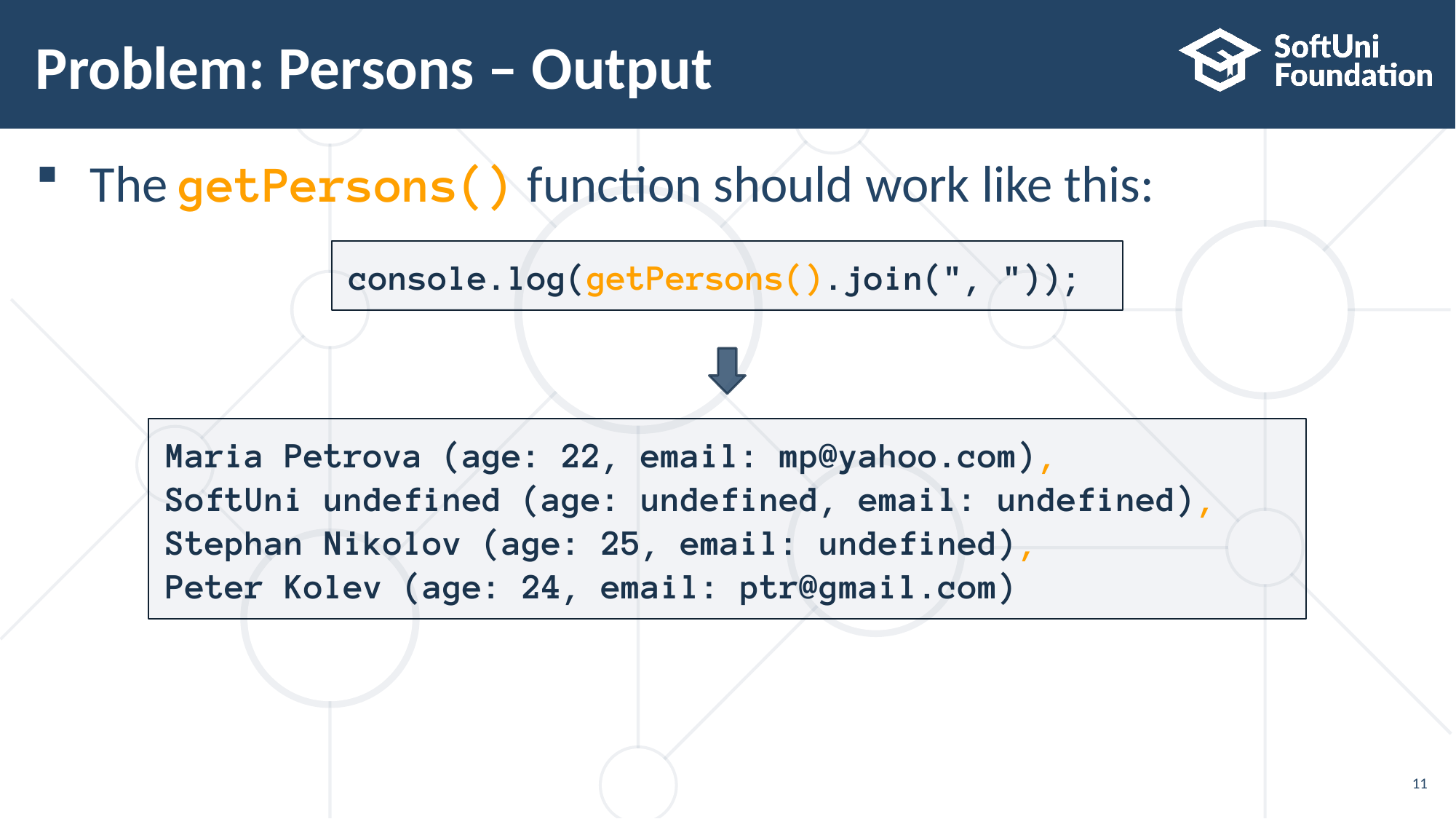

# Problem: Persons – Output
The getPersons() function should work like this:

console.log(getPersons().join(", "));

Maria Petrova (age: 22, email: mp@yahoo.com),
SoftUni undefined (age: undefined, email: undefined),
Stephan Nikolov (age: 25, email: undefined),
Peter Kolev (age: 24, email: ptr@gmail.com)
11